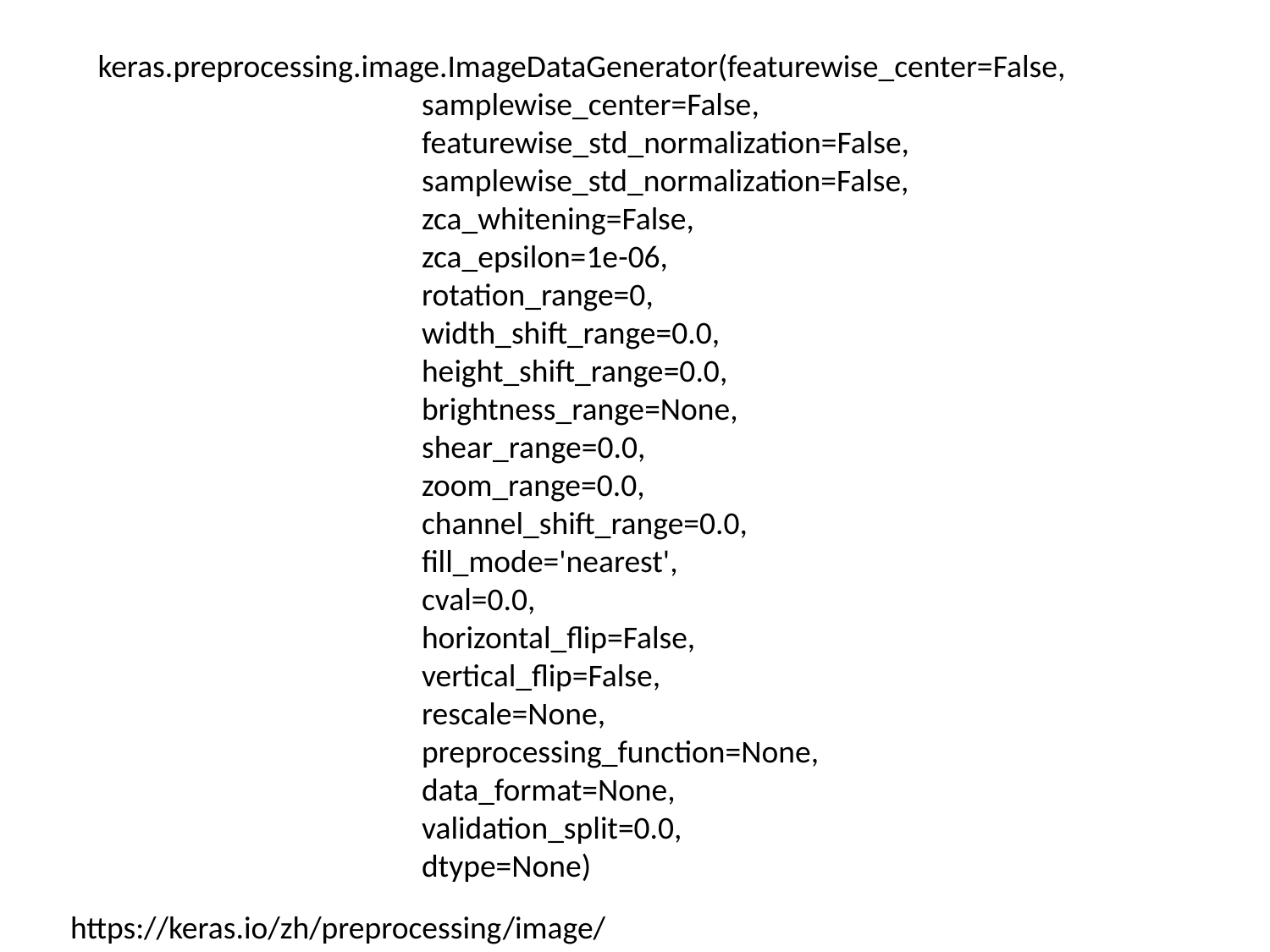

keras.preprocessing.image.ImageDataGenerator(featurewise_center=False,
                                             samplewise_center=False,
                                             featurewise_std_normalization=False,
                                             samplewise_std_normalization=False,
                                             zca_whitening=False,
                                             zca_epsilon=1e-06,
                                             rotation_range=0,
                                             width_shift_range=0.0,
                                             height_shift_range=0.0,
                                             brightness_range=None,
                                             shear_range=0.0,
                                             zoom_range=0.0,
                                             channel_shift_range=0.0,
                                             fill_mode='nearest',
                                             cval=0.0,
                                             horizontal_flip=False,
                                             vertical_flip=False,
                                             rescale=None,
                                             preprocessing_function=None,
                                             data_format=None,
                                             validation_split=0.0,
                                             dtype=None)
https://keras.io/zh/preprocessing/image/